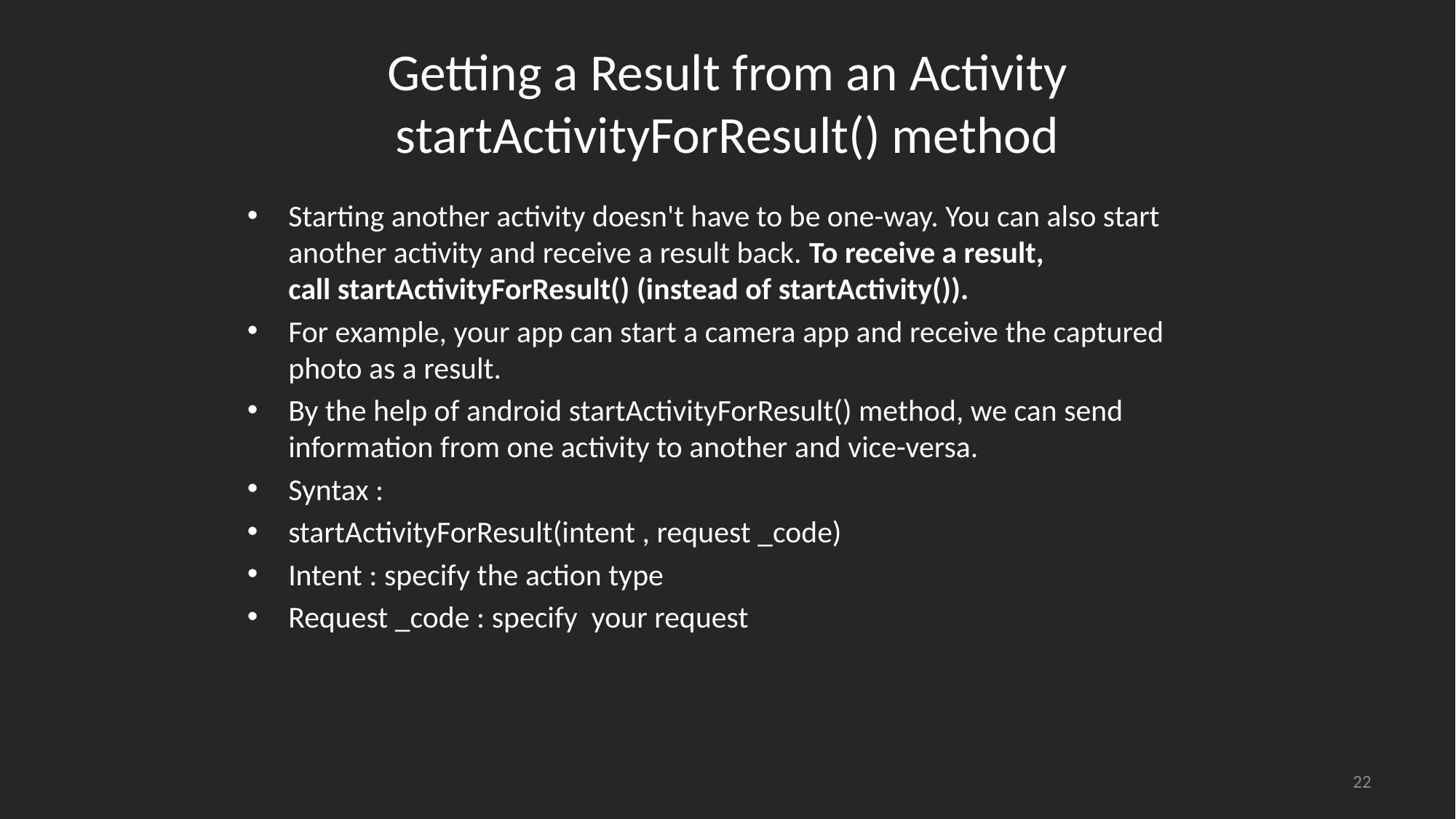

# Getting a Result from an Activity startActivityForResult() method
Starting another activity doesn't have to be one-way. You can also start another activity and receive a result back. To receive a result, call startActivityForResult() (instead of startActivity()).
For example, your app can start a camera app and receive the captured photo as a result.
By the help of android startActivityForResult() method, we can send information from one activity to another and vice-versa.
Syntax :
startActivityForResult(intent , request _code)
Intent : specify the action type
Request _code : specify  your request

22